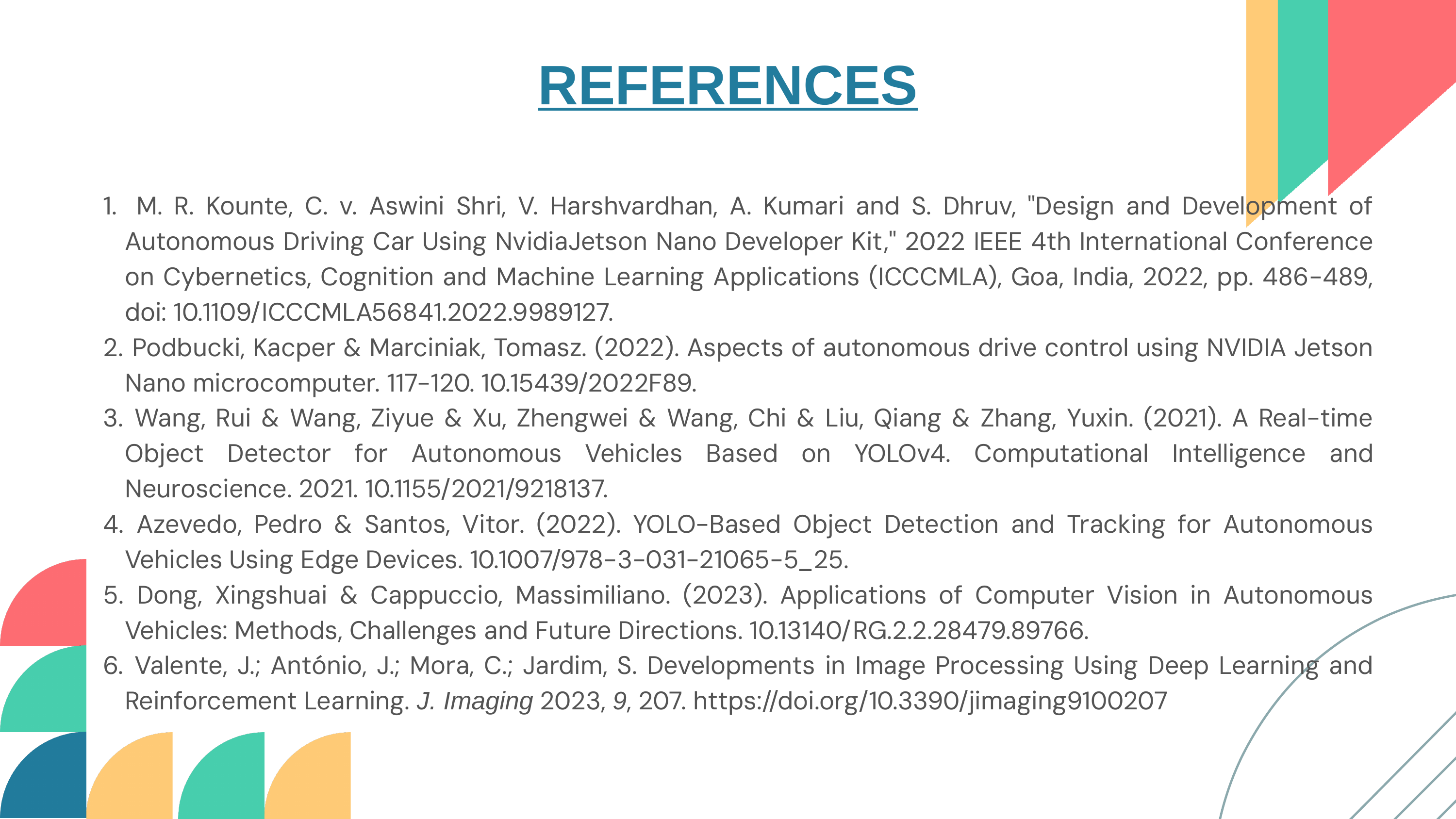

REFERENCES
 M. R. Kounte, C. v. Aswini Shri, V. Harshvardhan, A. Kumari and S. Dhruv, "Design and Development of Autonomous Driving Car Using NvidiaJetson Nano Developer Kit," 2022 IEEE 4th International Conference on Cybernetics, Cognition and Machine Learning Applications (ICCCMLA), Goa, India, 2022, pp. 486-489, doi: 10.1109/ICCCMLA56841.2022.9989127.
 Podbucki, Kacper & Marciniak, Tomasz. (2022). Aspects of autonomous drive control using NVIDIA Jetson Nano microcomputer. 117-120. 10.15439/2022F89.
 Wang, Rui & Wang, Ziyue & Xu, Zhengwei & Wang, Chi & Liu, Qiang & Zhang, Yuxin. (2021). A Real-time Object Detector for Autonomous Vehicles Based on YOLOv4. Computational Intelligence and Neuroscience. 2021. 10.1155/2021/9218137.
 Azevedo, Pedro & Santos, Vitor. (2022). YOLO-Based Object Detection and Tracking for Autonomous Vehicles Using Edge Devices. 10.1007/978-3-031-21065-5_25.
 Dong, Xingshuai & Cappuccio, Massimiliano. (2023). Applications of Computer Vision in Autonomous Vehicles: Methods, Challenges and Future Directions. 10.13140/RG.2.2.28479.89766.
 Valente, J.; António, J.; Mora, C.; Jardim, S. Developments in Image Processing Using Deep Learning and Reinforcement Learning. J. Imaging 2023, 9, 207. https://doi.org/10.3390/jimaging9100207